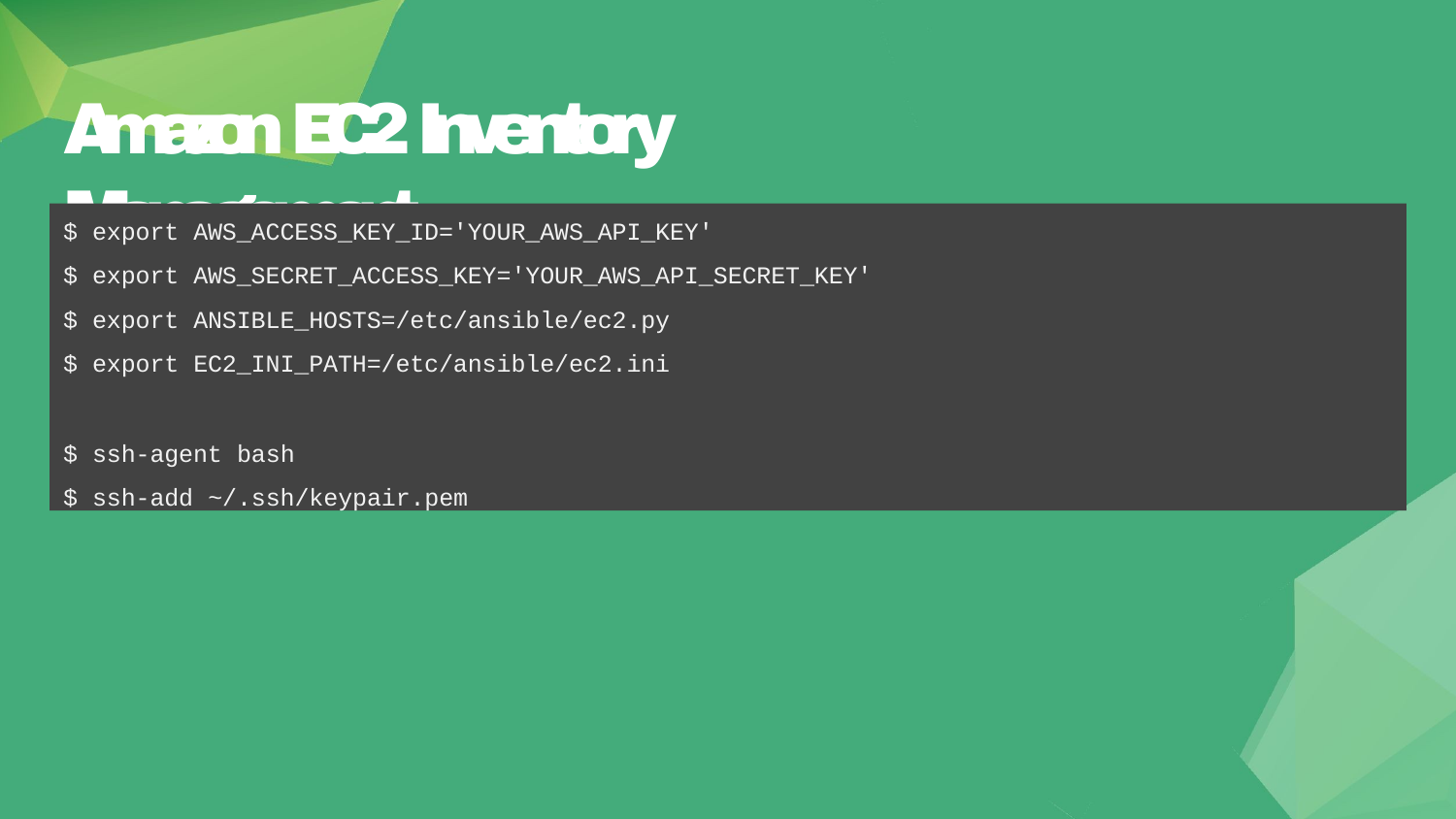

# Amazon EC2 Inventory Management
$ export AWS_ACCESS_KEY_ID='YOUR_AWS_API_KEY'
$ export AWS_SECRET_ACCESS_KEY='YOUR_AWS_API_SECRET_KEY'
$ export ANSIBLE_HOSTS=/etc/ansible/ec2.py
$ export EC2_INI_PATH=/etc/ansible/ec2.ini

$ ssh-agent bash
$ ssh-add ~/.ssh/keypair.pem